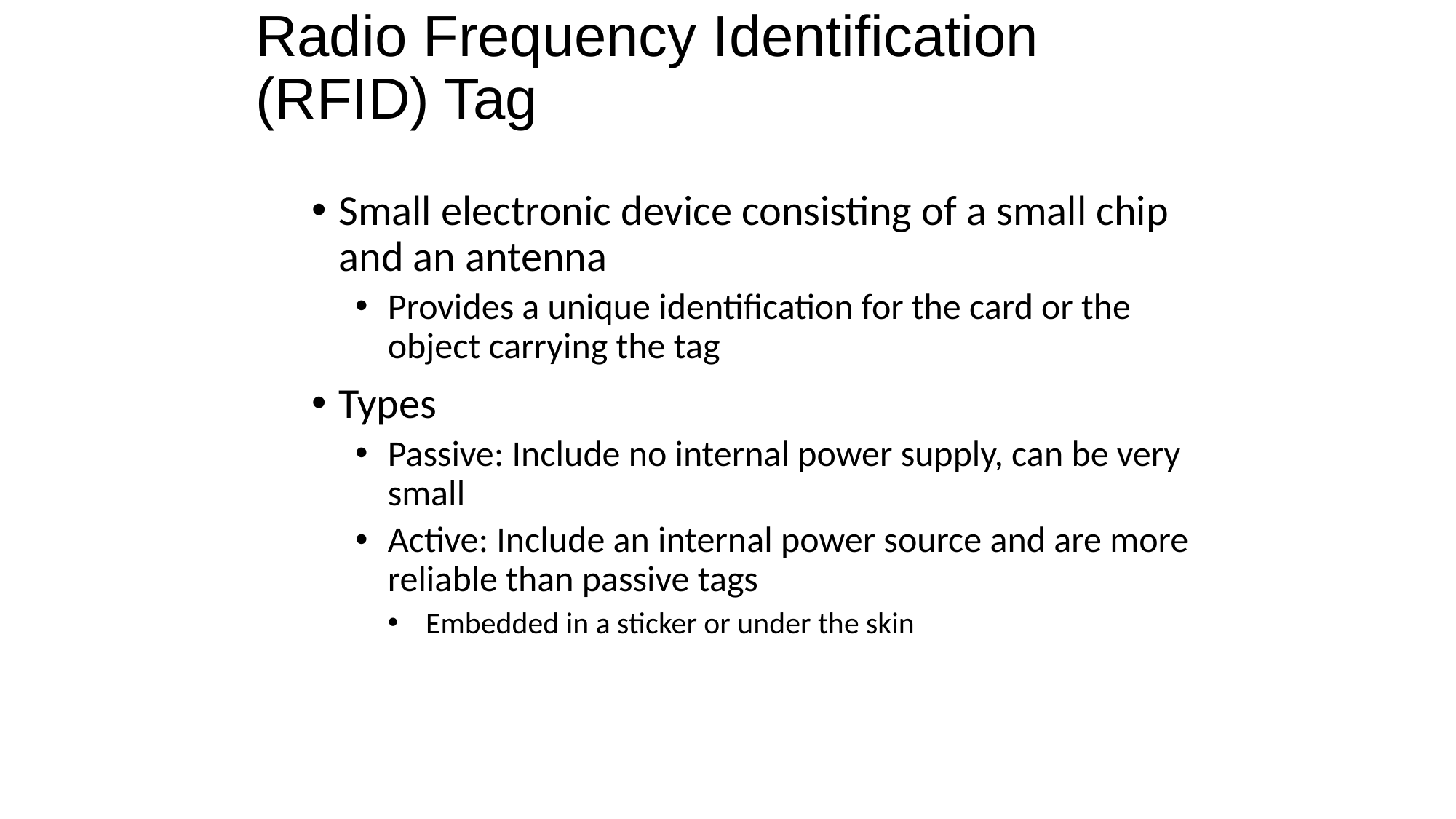

# Radio Frequency Identification (RFID) Tag
Small electronic device consisting of a small chip and an antenna
Provides a unique identification for the card or the object carrying the tag
Types
Passive: Include no internal power supply, can be very small
Active: Include an internal power source and are more reliable than passive tags
Embedded in a sticker or under the skin